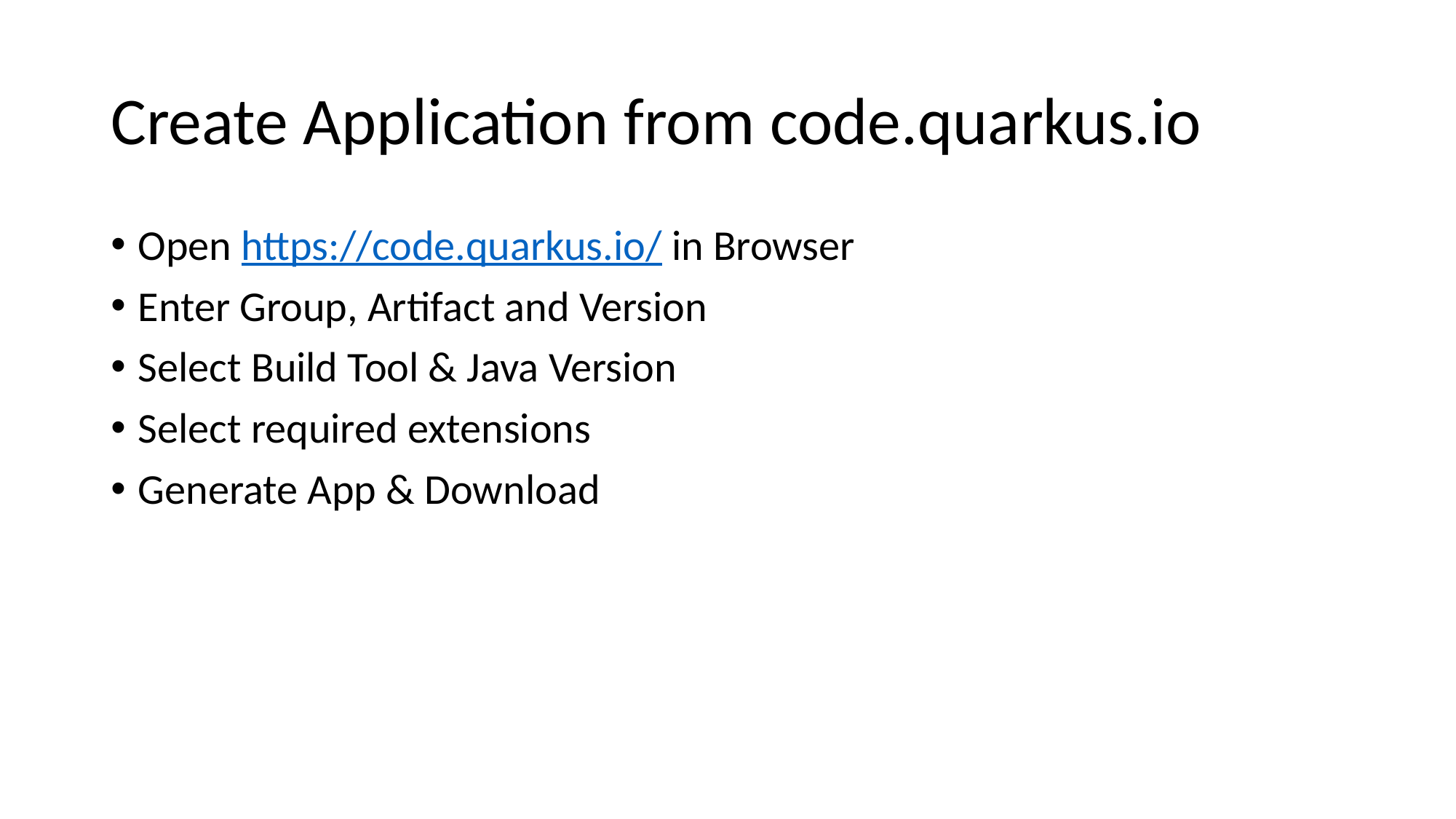

# Create Application from code.quarkus.io
Open https://code.quarkus.io/ in Browser
Enter Group, Artifact and Version
Select Build Tool & Java Version
Select required extensions
Generate App & Download